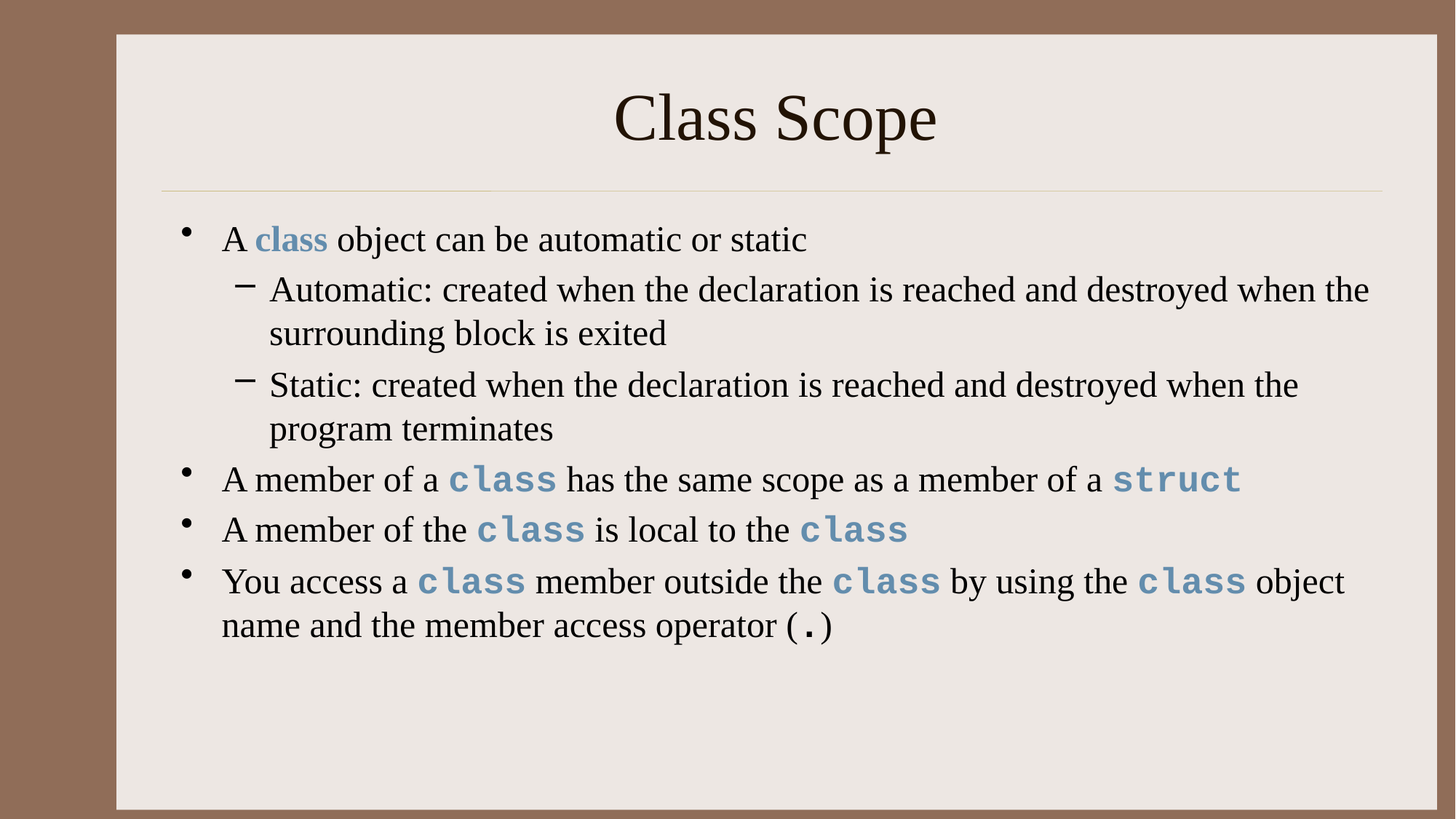

# Class Scope
A class object can be automatic or static
Automatic: created when the declaration is reached and destroyed when the surrounding block is exited
Static: created when the declaration is reached and destroyed when the program terminates
A member of a class has the same scope as a member of a struct
A member of the class is local to the class
You access a class member outside the class by using the class object name and the member access operator (.)